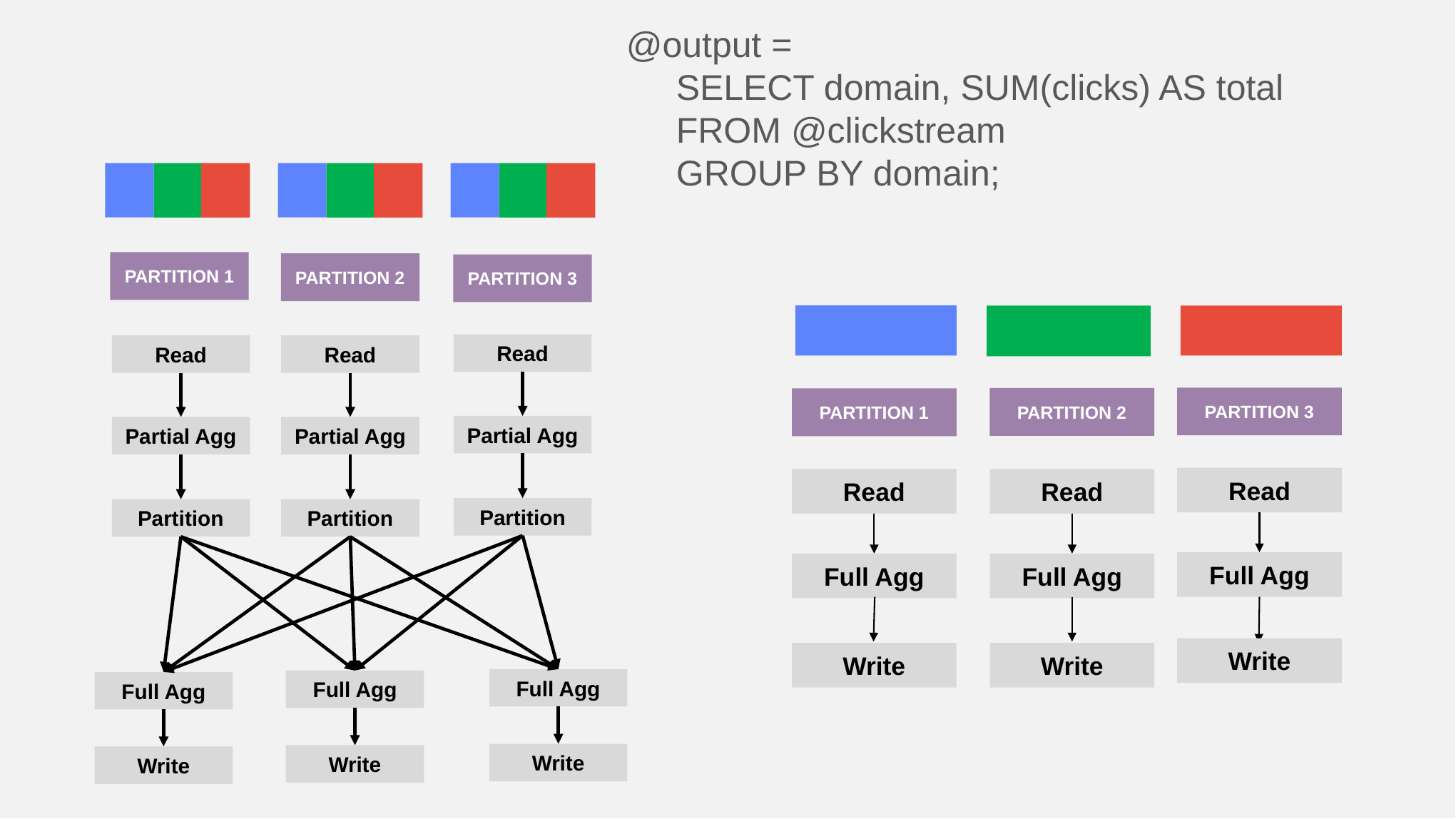

@output =
     SELECT domain, SUM(clicks) AS total
     FROM @clickstream
     GROUP BY domain;

PARTITION 1
PARTITION 2
PARTITION 3

Read
Read
Read
PARTITION 3
PARTITION 2
PARTITION 1
Partial Agg
Partial Agg
Partial Agg
Read
Read
Read
Partition
Partition
Partition
Full Agg
Full Agg
Full Agg
Write
Write
Write
Full Agg
Full Agg
Full Agg
Write
Write
Write